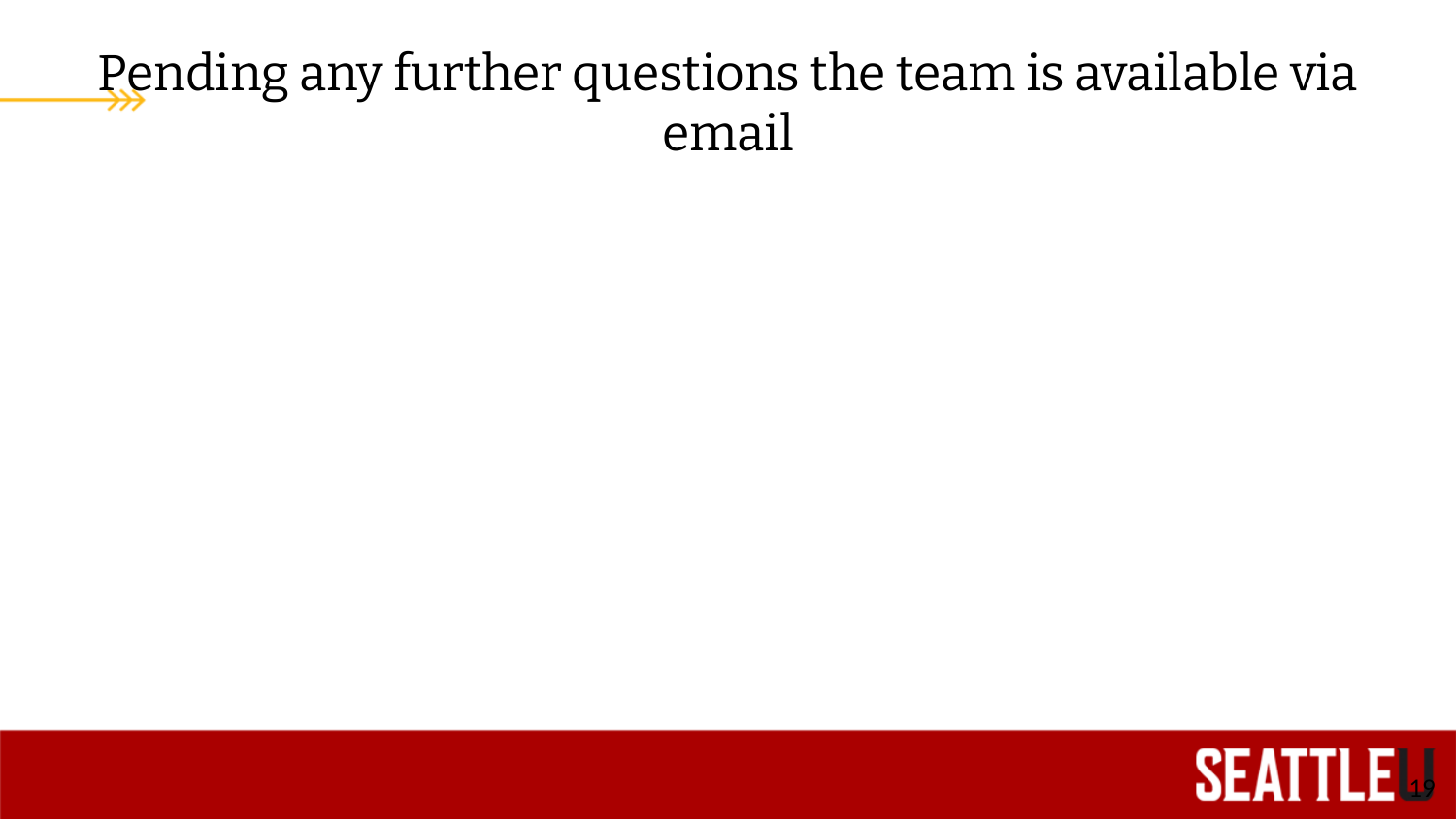

# Pending any further questions the team is available via email
19